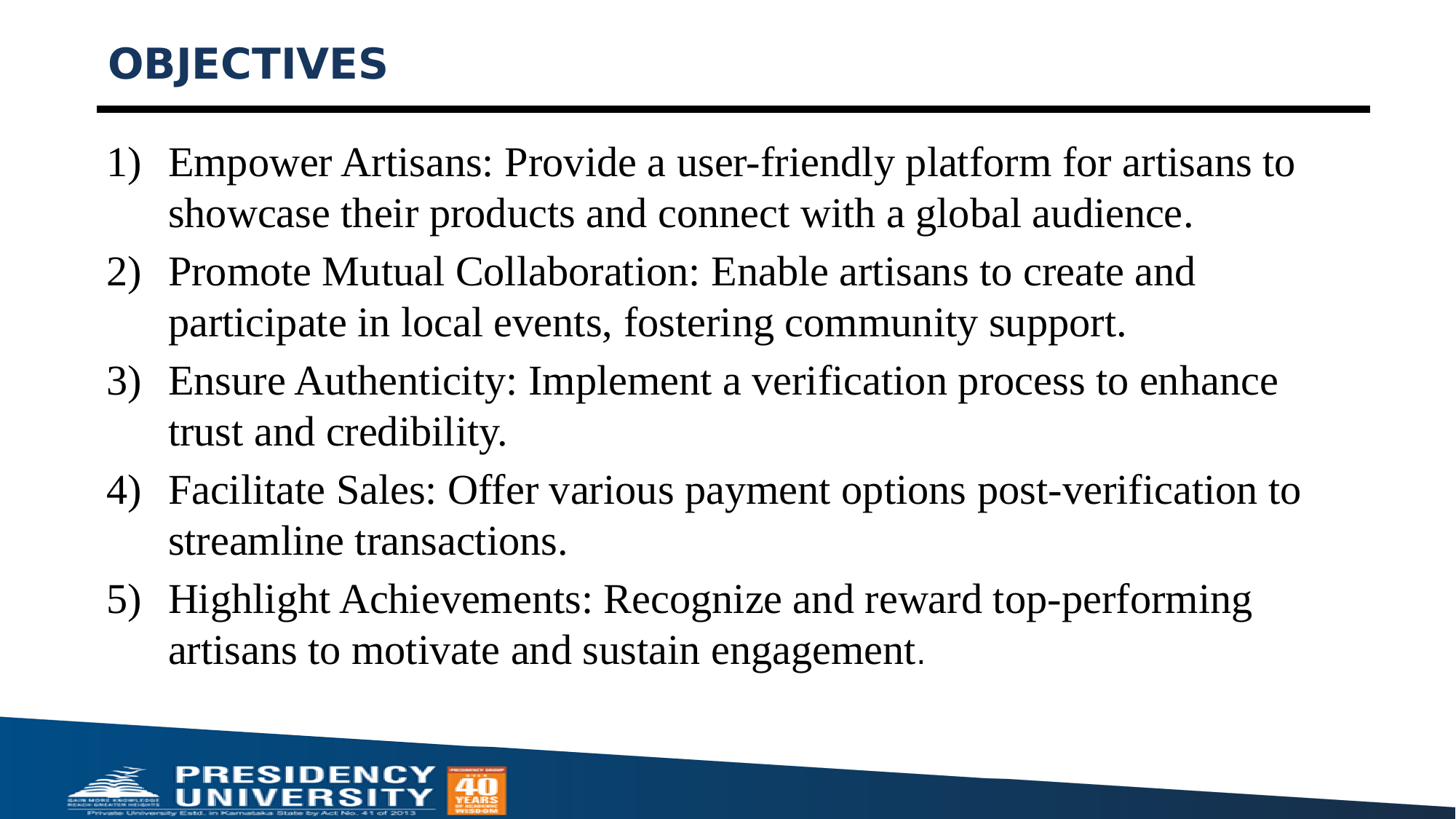

# OBJECTIVES
Empower Artisans: Provide a user-friendly platform for artisans to showcase their products and connect with a global audience.
Promote Mutual Collaboration: Enable artisans to create and participate in local events, fostering community support.
Ensure Authenticity: Implement a verification process to enhance trust and credibility.
Facilitate Sales: Offer various payment options post-verification to streamline transactions.
Highlight Achievements: Recognize and reward top-performing artisans to motivate and sustain engagement.